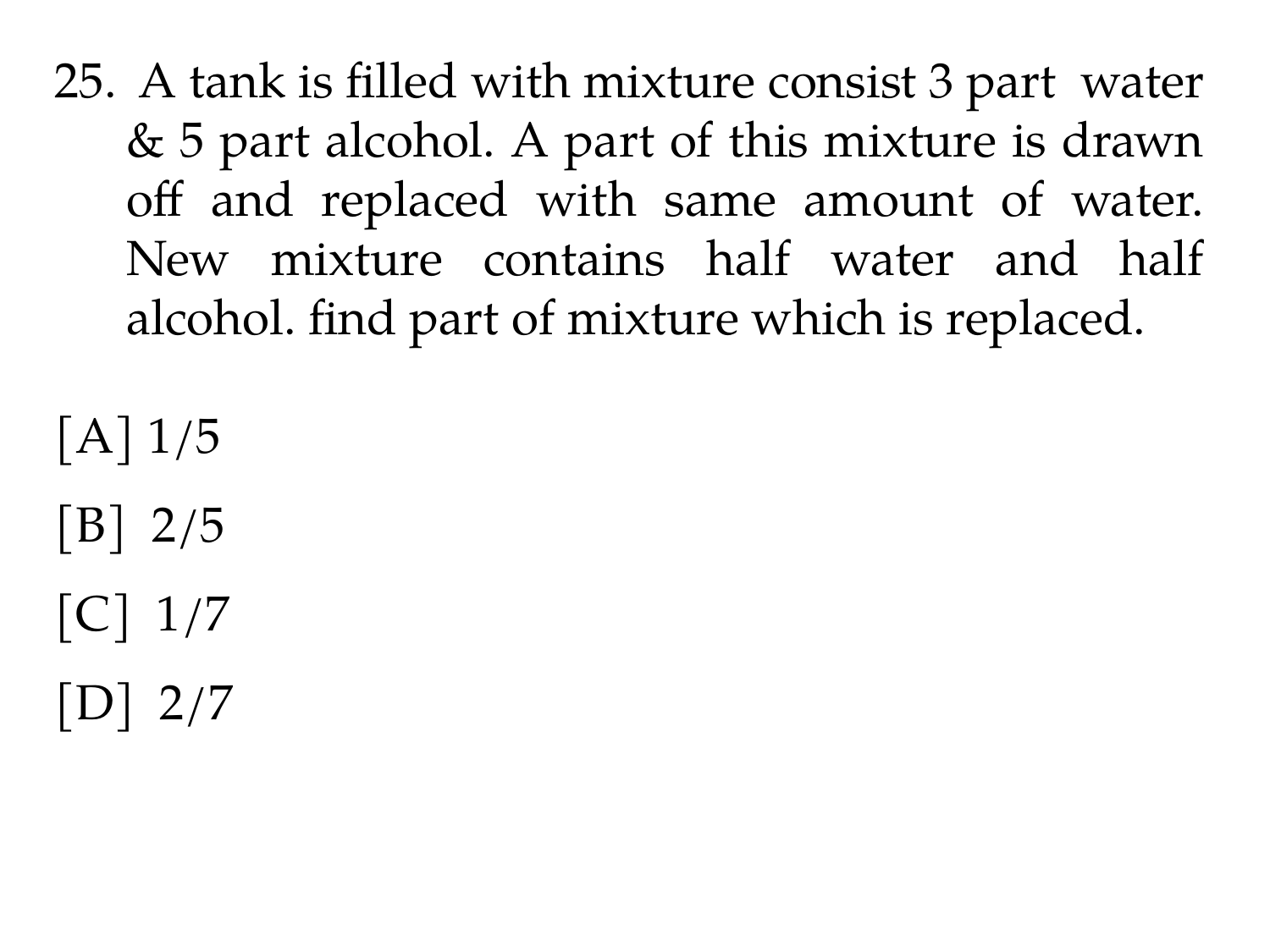

A tank is filled with mixture consist 3 part  water & 5 part alcohol. A part of this mixture is drawn off and replaced with same amount of water. New mixture contains half water and half alcohol. find part of mixture which is replaced.

[A] 1/5
[B]  2/5
[C]  1/7
[D]  2/7